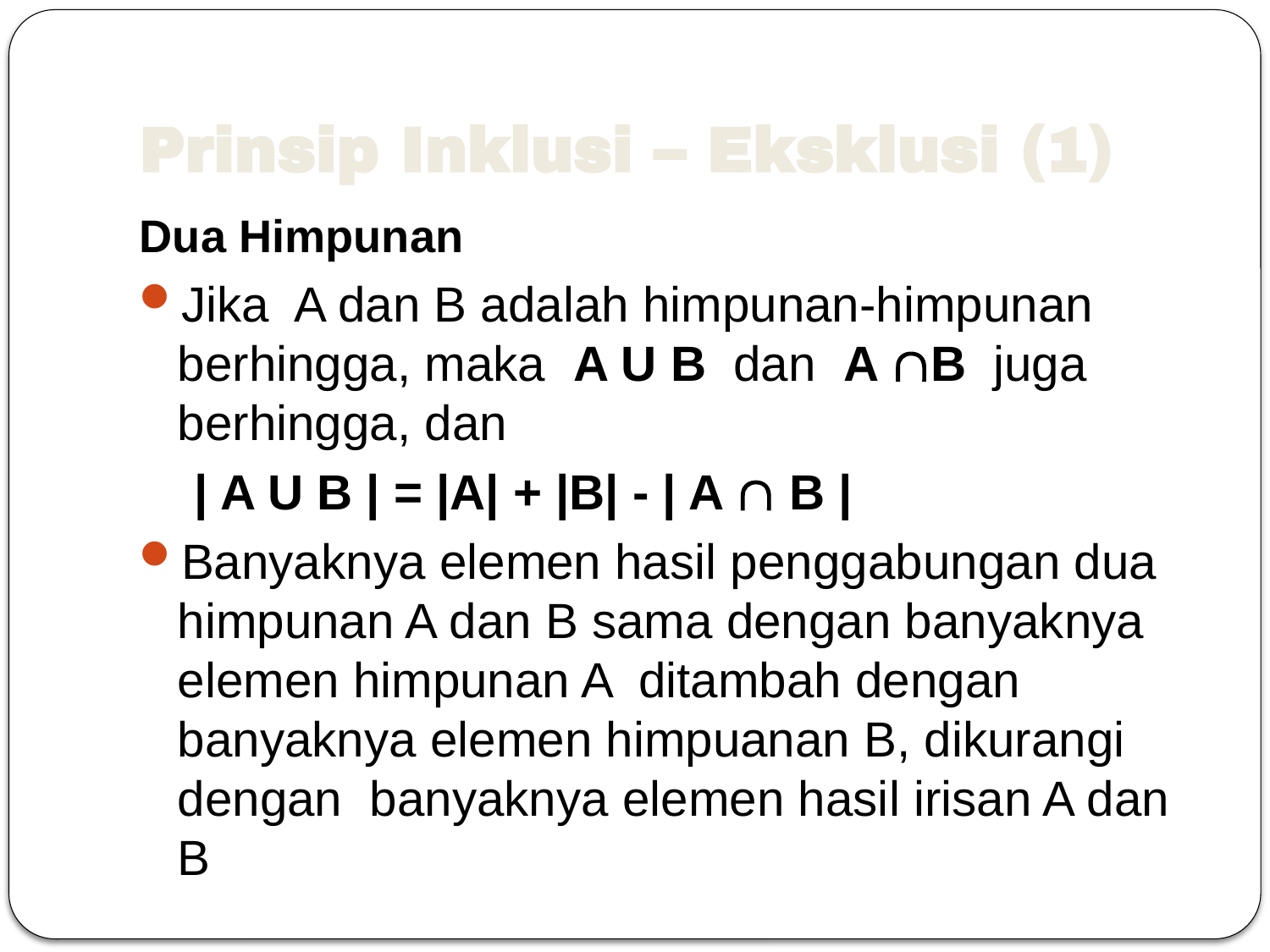

# Prinsip Inklusi – Eksklusi (1)
Dua Himpunan
Jika  A dan B adalah himpunan-himpunan berhingga, maka  A U B  dan  A ∩B  juga berhingga, dan
    | A U B | = |A| + |B| - | A ∩ B |
Banyaknya elemen hasil penggabungan dua himpunan A dan B sama dengan banyaknya elemen himpunan A  ditambah dengan banyaknya elemen himpuanan B, dikurangi dengan  banyaknya elemen hasil irisan A dan B